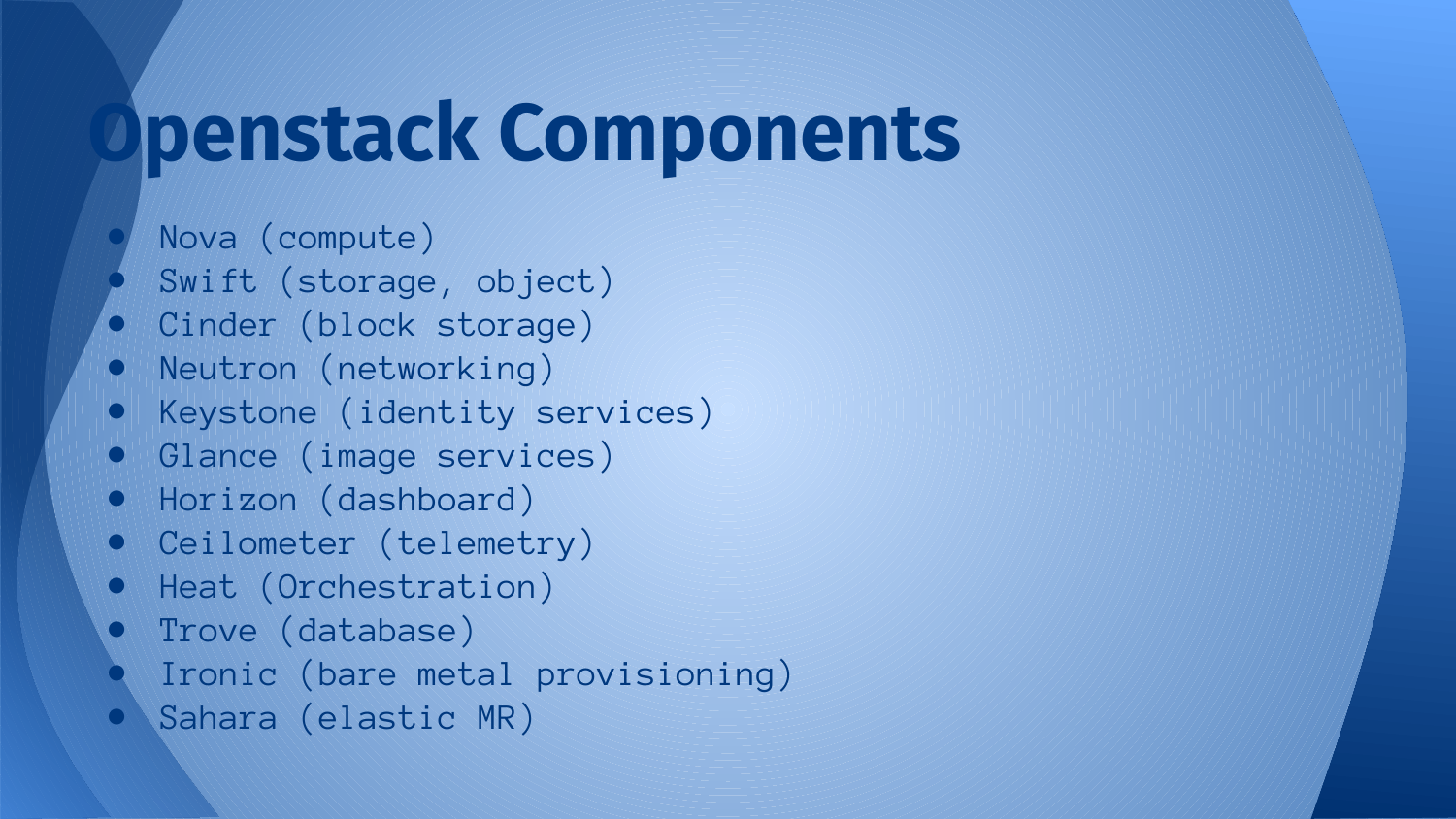

# Openstack Components
Nova (compute)
Swift (storage, object)
Cinder (block storage)
Neutron (networking)
Keystone (identity services)
Glance (image services)
Horizon (dashboard)
Ceilometer (telemetry)
Heat (Orchestration)
Trove (database)
Ironic (bare metal provisioning)
Sahara (elastic MR)